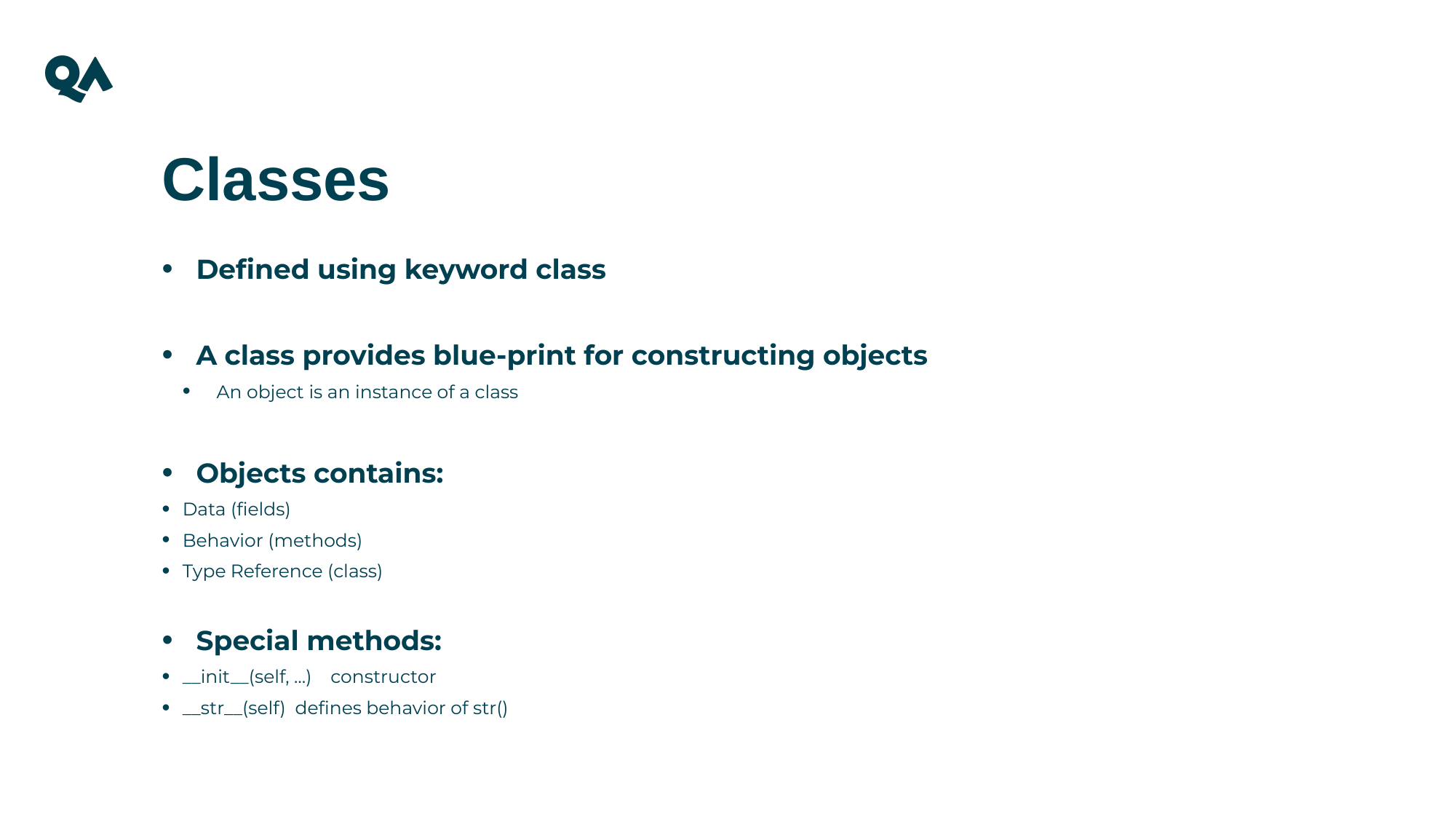

20
Classes
Defined using keyword class

A class provides blue-print for constructing objects
An object is an instance of a class

Objects contains:
Data (fields)
Behavior (methods)
Type Reference (class)

Special methods:
__init__(self, …)    constructor
__str__(self)  defines behavior of str()